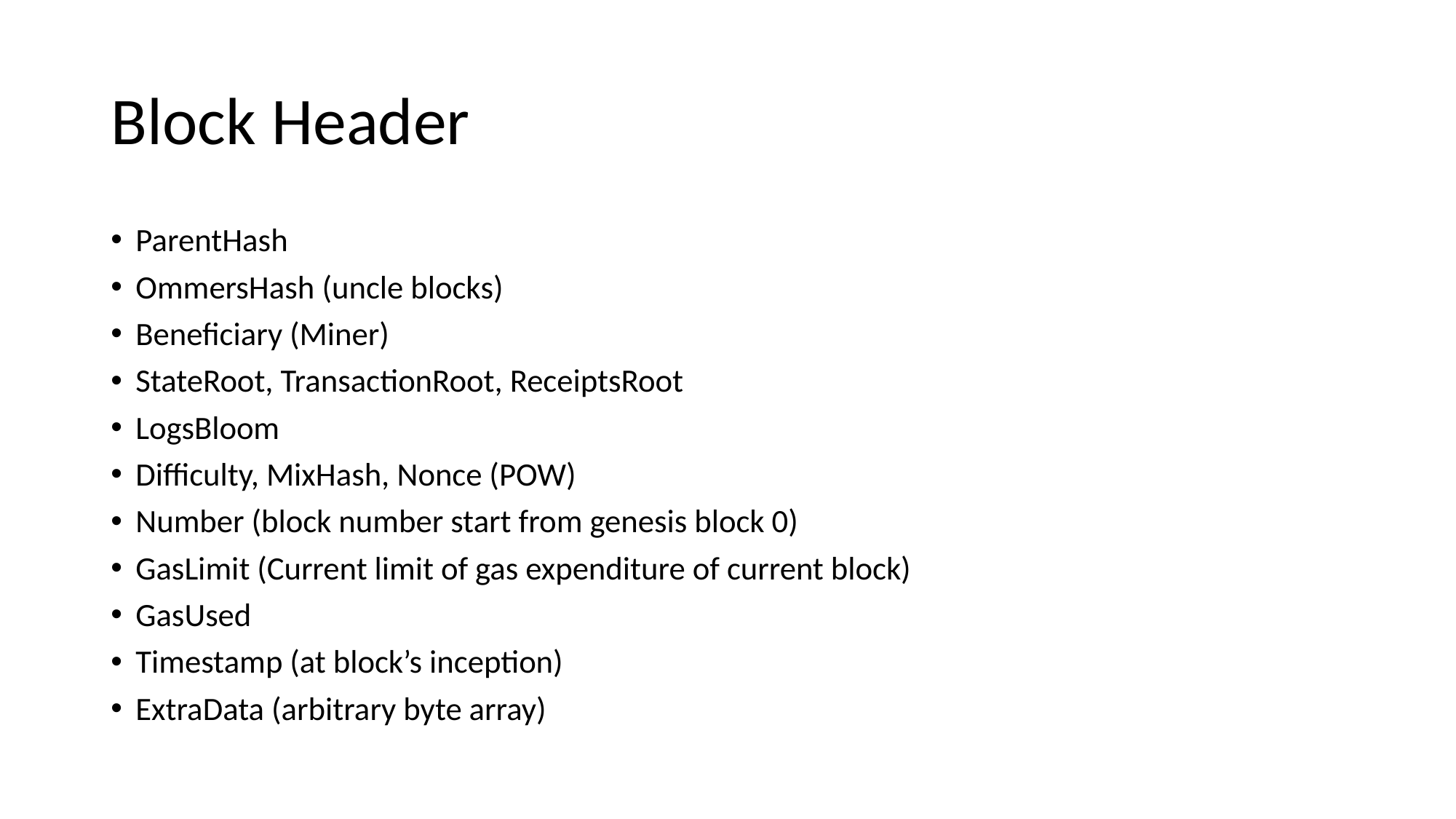

# Block Header
ParentHash
OmmersHash (uncle blocks)
Beneficiary (Miner)
StateRoot, TransactionRoot, ReceiptsRoot
LogsBloom
Difficulty, MixHash, Nonce (POW)
Number (block number start from genesis block 0)
GasLimit (Current limit of gas expenditure of current block)
GasUsed
Timestamp (at block’s inception)
ExtraData (arbitrary byte array)